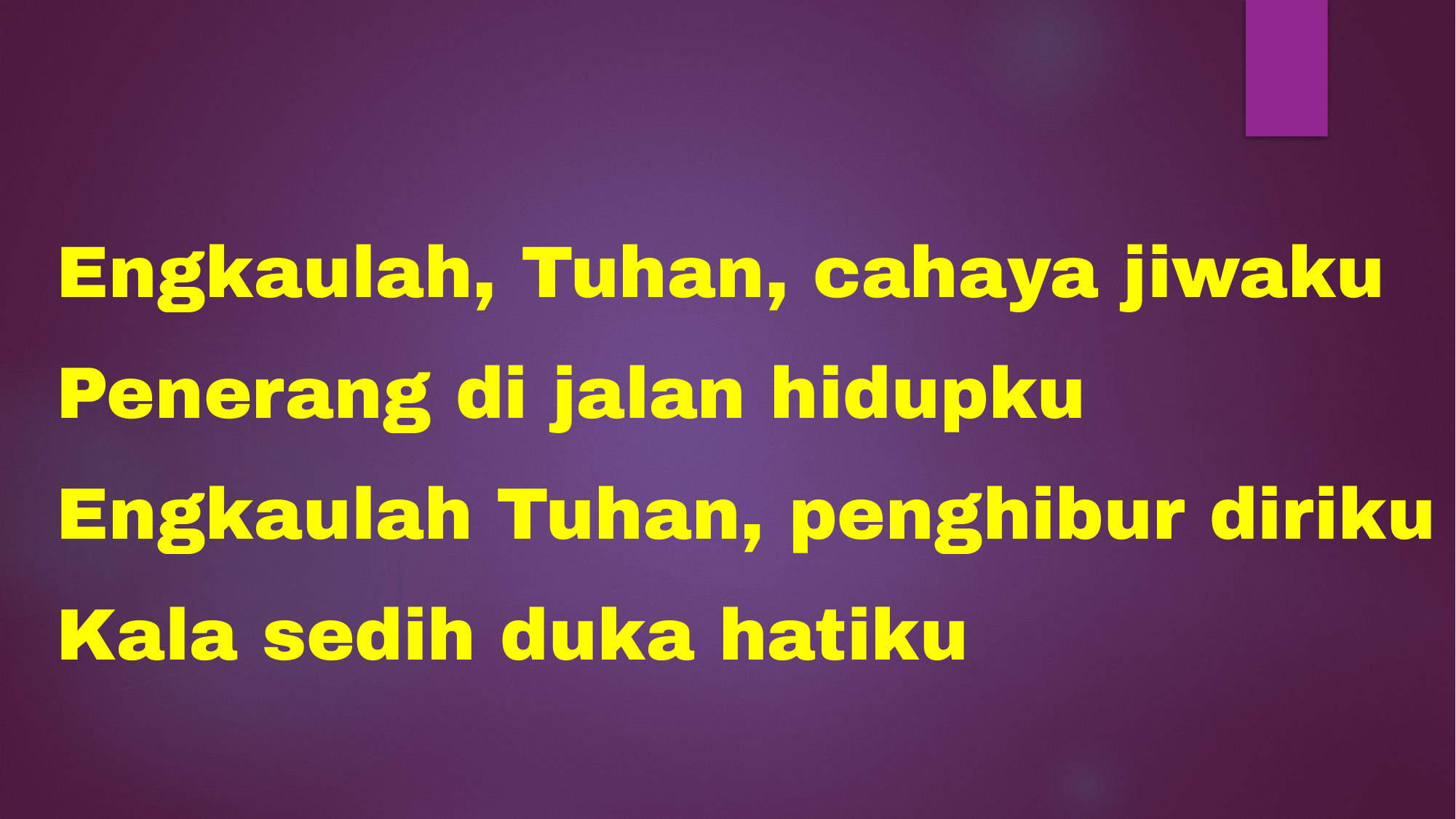

Engkaulah, Tuhan, cahaya jiwaku
Penerang di jalan hidupku
Engkaulah Tuhan, penghibur diriku
Kala sedih duka hatiku